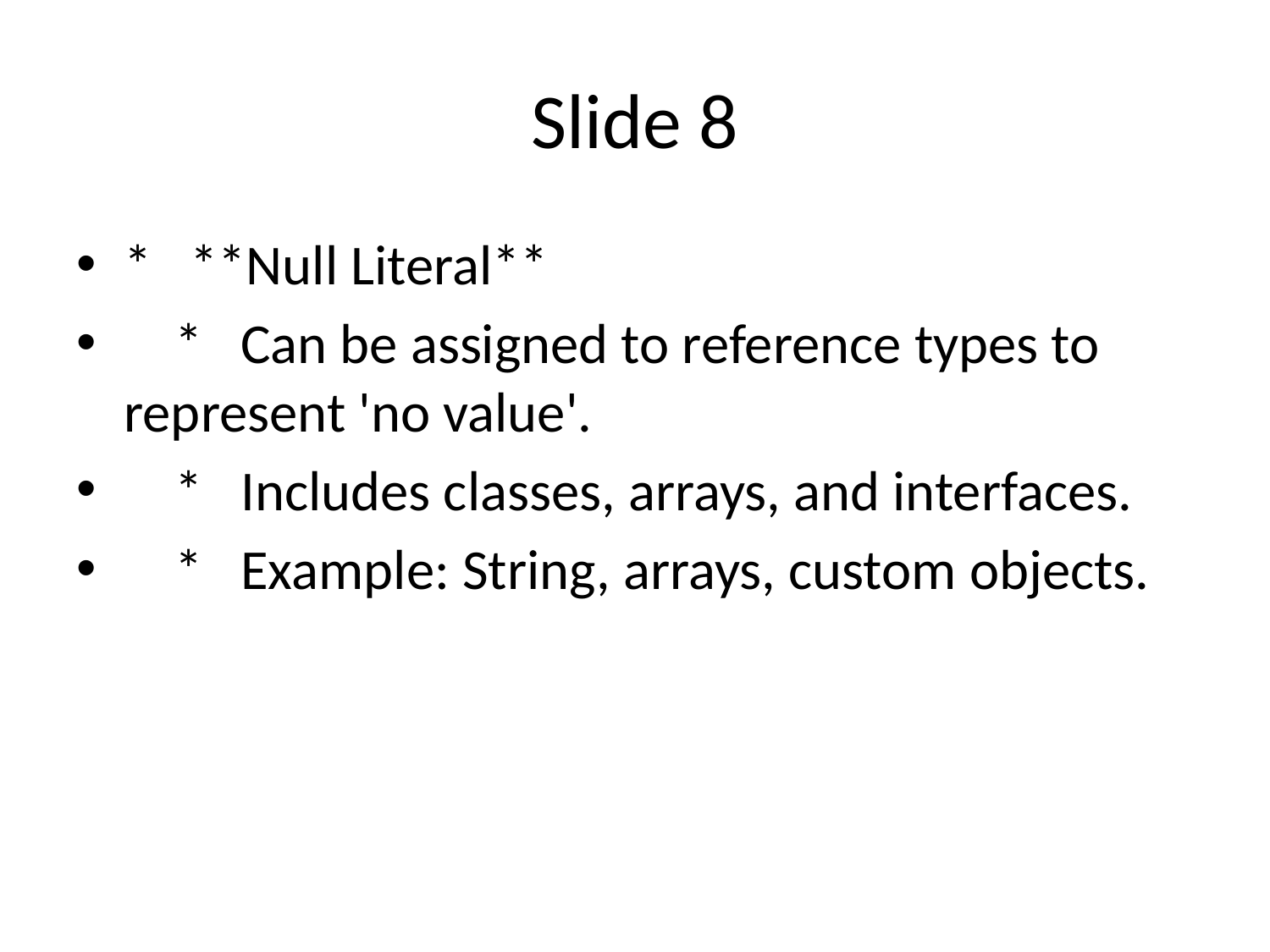

# Slide 8
*   **Null Literal**
    *   Can be assigned to reference types to represent 'no value'.
    *   Includes classes, arrays, and interfaces.
    *   Example: String, arrays, custom objects.